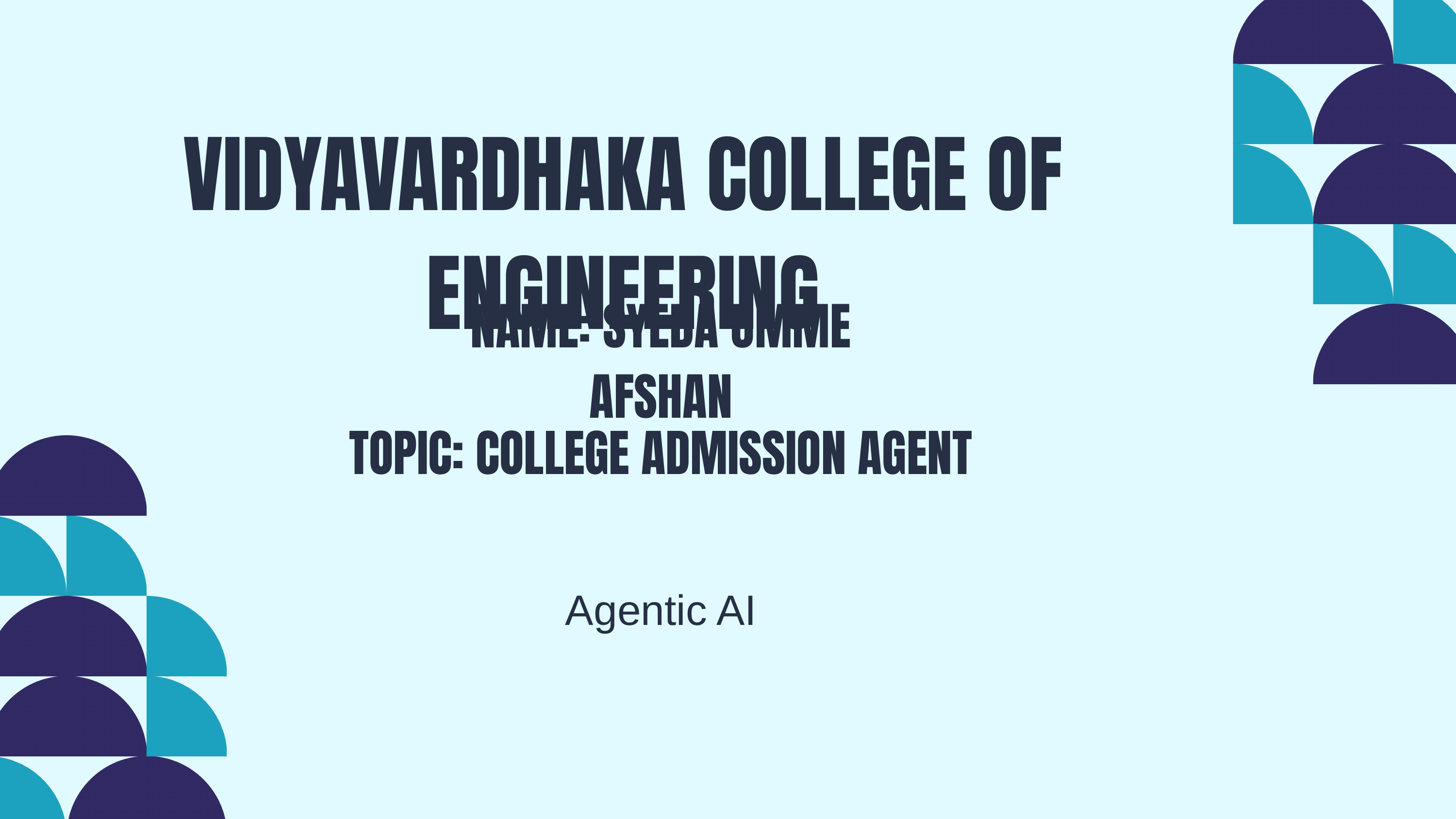

VIDYAVARDHAKA COLLEGE OF ENGINEERING

NAME: SYEDA UMME AFSHAN

TOPIC: COLLEGE ADMISSION AGENT

Agentic AI